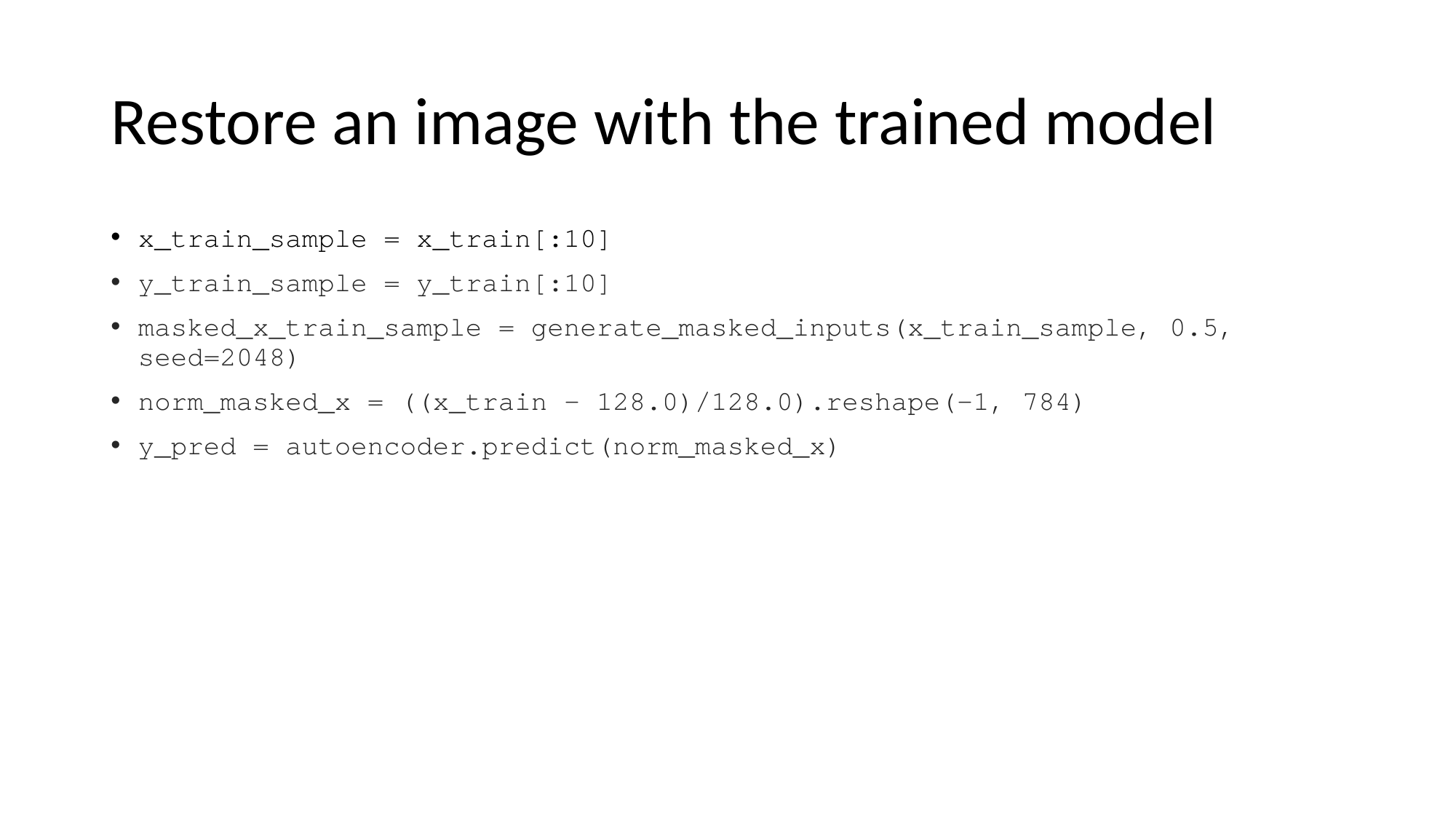

# Restore an image with the trained model
x_train_sample = x_train[:10]
y_train_sample = y_train[:10]
masked_x_train_sample = generate_masked_inputs(x_train_sample, 0.5, seed=2048)
norm_masked_x = ((x_train - 128.0)/128.0).reshape(-1, 784)
y_pred = autoencoder.predict(norm_masked_x)